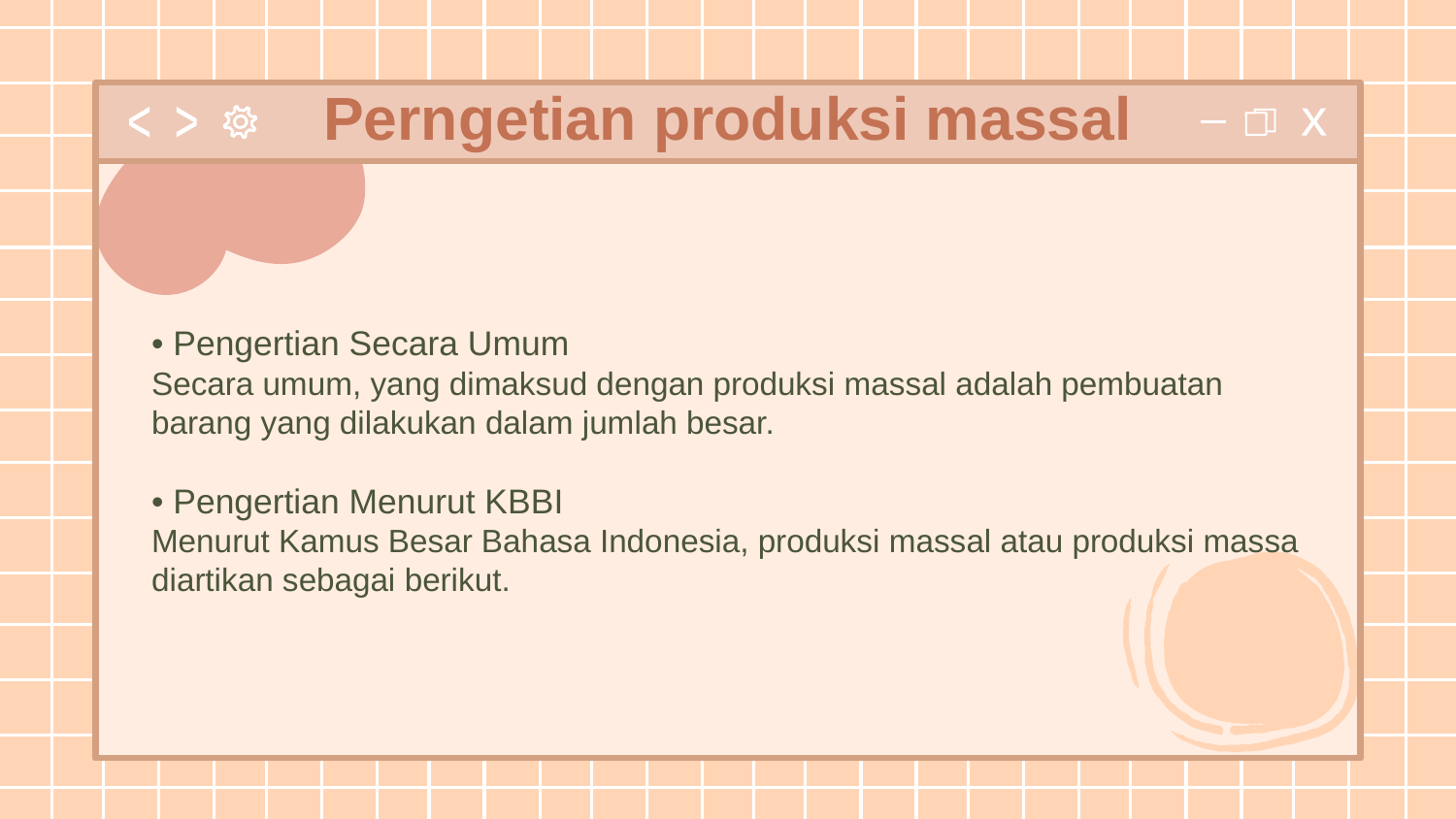

# Perngetian produksi massal
• Pengertian Secara Umum
Secara umum, yang dimaksud dengan produksi massal adalah pembuatan barang yang dilakukan dalam jumlah besar.

• Pengertian Menurut KBBI
Menurut Kamus Besar Bahasa Indonesia, produksi massal atau produksi massa diartikan sebagai berikut.